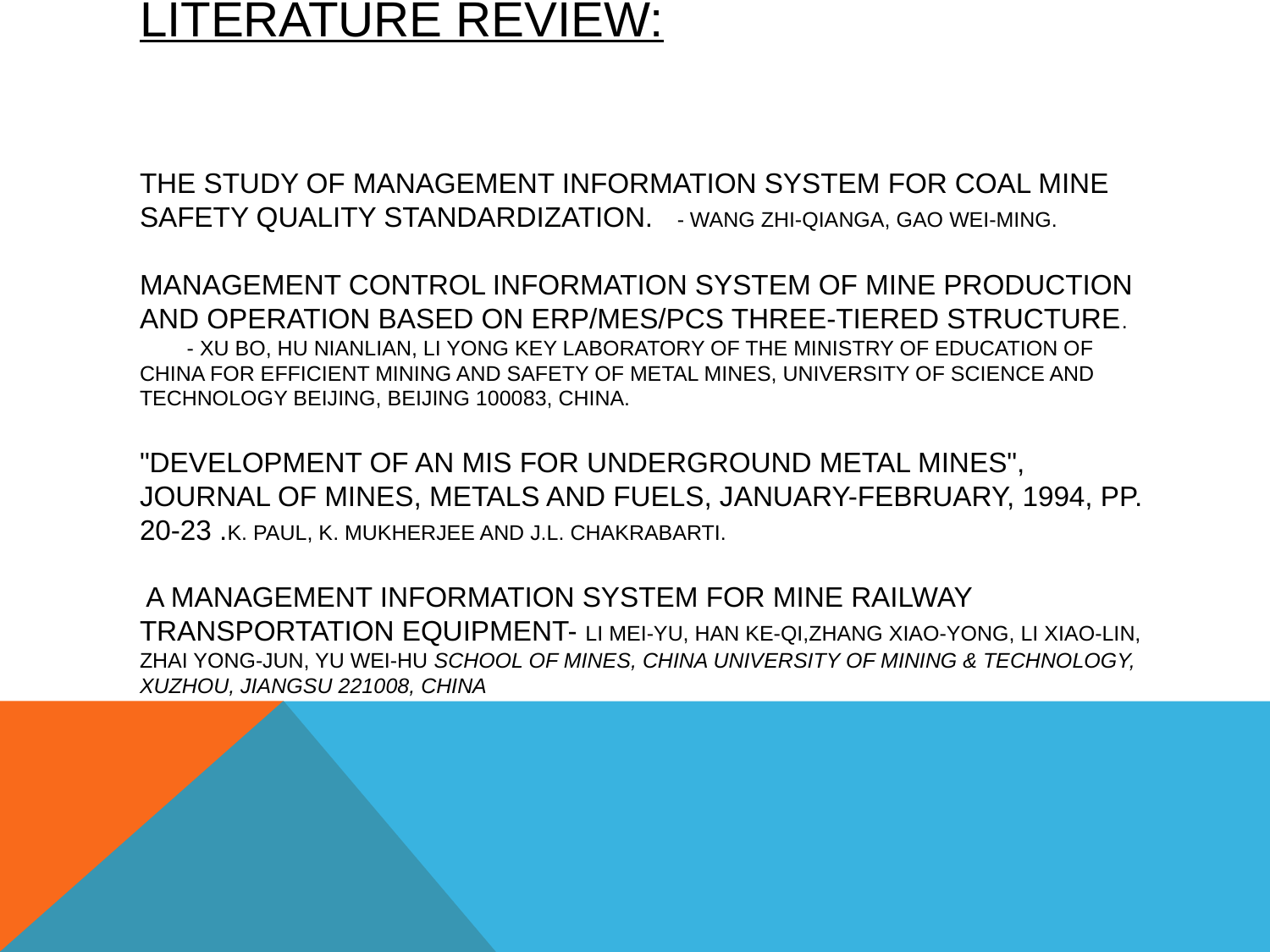

# LITERATURE REVIEW: The Study of Management Information System for Coal Mine Safety Quality Standardization.   - WANG Zhi-qianga, GAO Wei-ming. Management Control Information System of Mine Production and Operation Based on ERP/MES/PCS Three-Tiered Structure.             - Xu Bo, Hu Nianlian, Li Yong Key Laboratory of the Ministry of Education of China for Efficient Mining and Safety of Metal Mines, University of Science and Technology Beijing, Beijing 100083, China. "Development of an MIS for Underground Metal Mines", Journal of Mines, Metals and Fuels, January-February, 1994, pp. 20-23 .K. Paul, K. Mukherjee and J.L. Chakrabarti. A management information system for mine railway transportation equipment- LI Mei-yu, HAN Ke-qi,ZHANG Xiao-yong, LI Xiao-lin, ZHAI Yong-jun, YU Wei-hu School of Mines, China University of Mining & Technology, Xuzhou, Jiangsu 221008, China